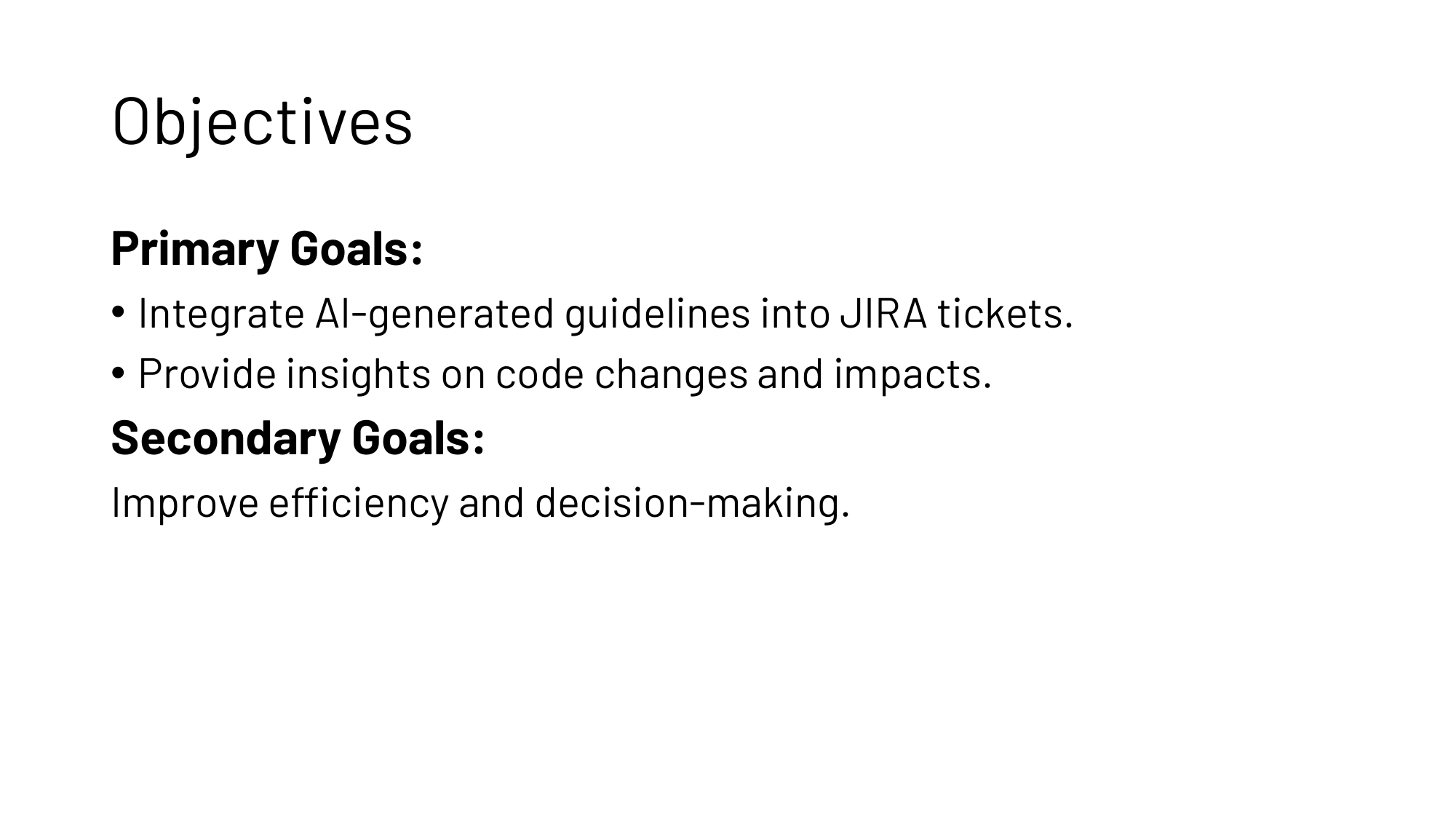

# Objectives
Primary Goals:
Integrate AI-generated guidelines into JIRA tickets.
Provide insights on code changes and impacts.
Secondary Goals:
Improve efficiency and decision-making.